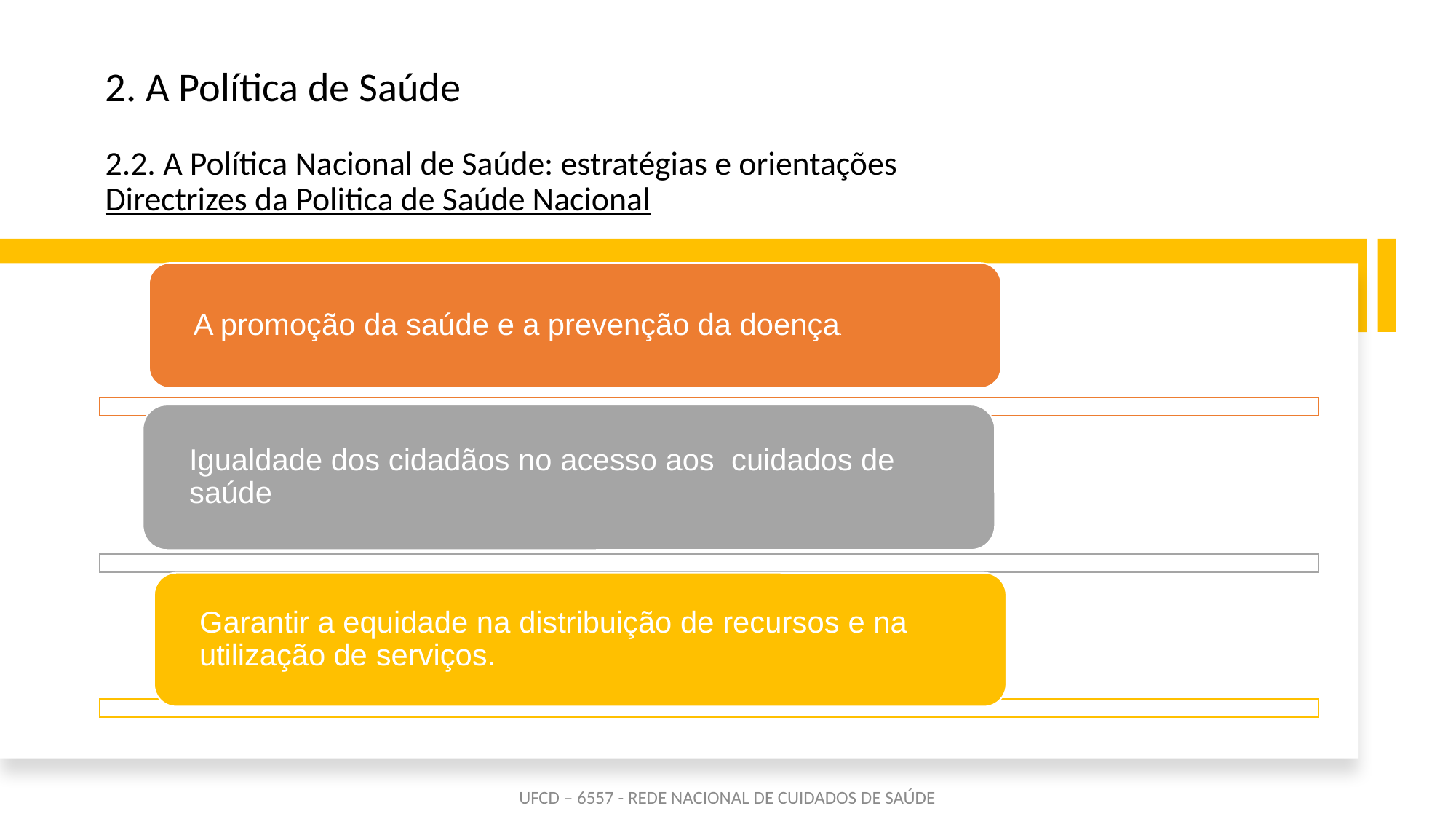

# 2. A Política de Saúde 2.2. A Política Nacional de Saúde: estratégias e orientações Directrizes da Politica de Saúde Nacional

A promoção da saúde e a prevenção da doença.
Igualdade dos cidadãos no acesso aos  cuidados de saúde
Garantir a equidade na distribuição de recursos e na  utilização de serviços.

UFCD – 6557 - REDE NACIONAL DE CUIDADOS DE SAÚDE